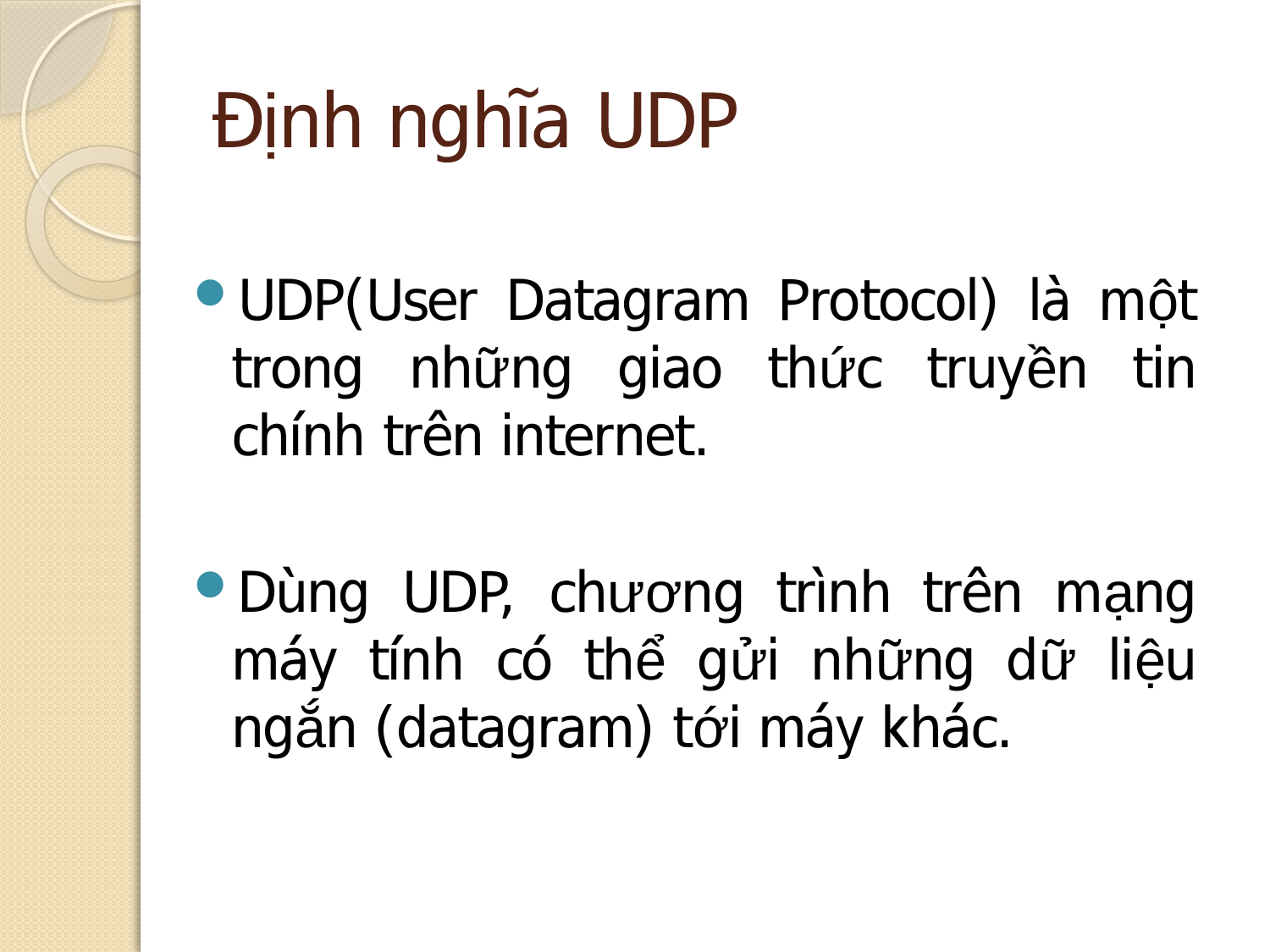

# Định nghĩa UDP

UDP(User Datagram Protocol) là một trong những giao thức truyền tin chính trên internet.

Dùng UDP, chương trình trên mạng máy tính có thể gửi những dữ liệu ngắn (datagram) tới máy khác.